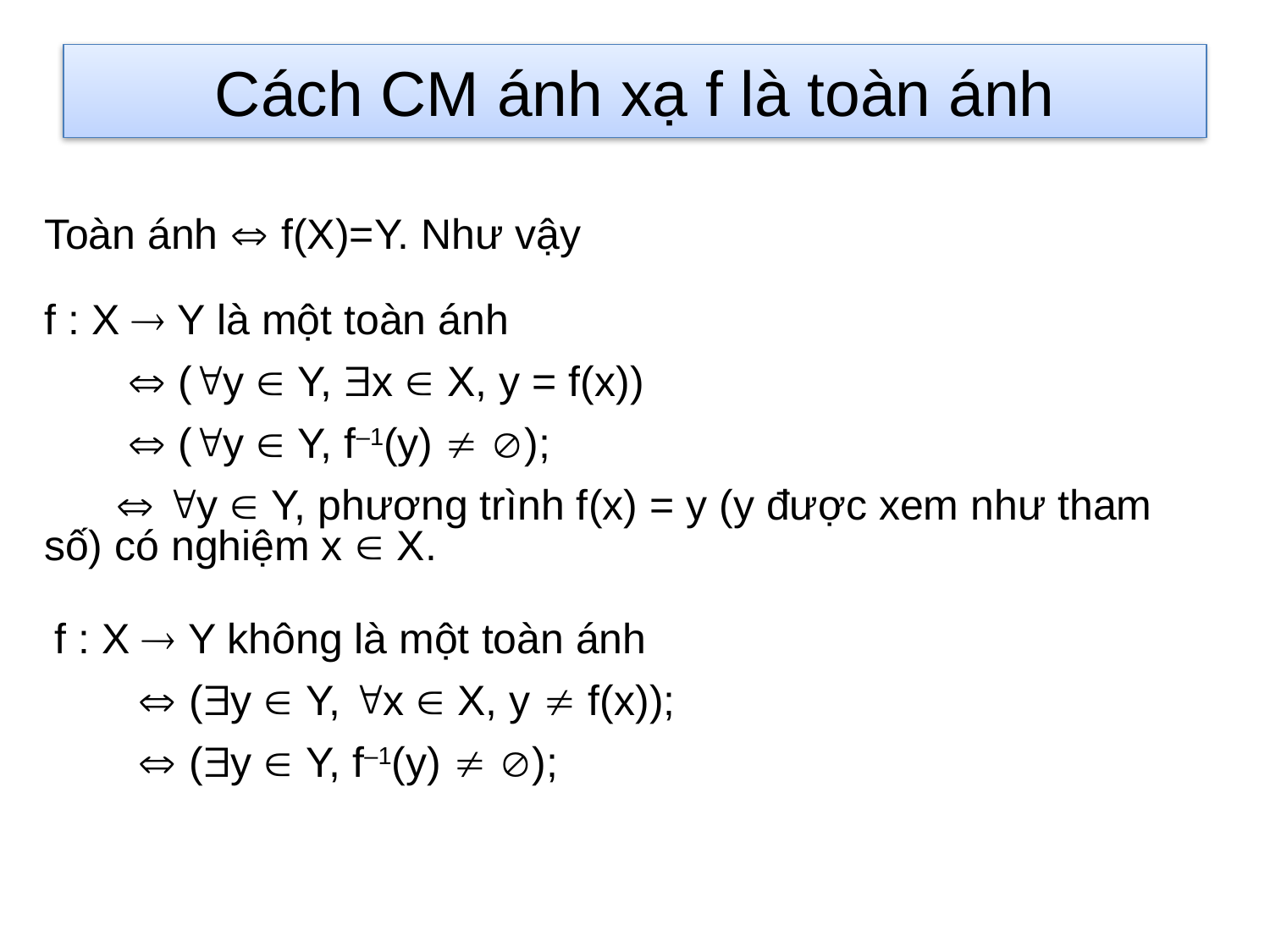

# Cách CM ánh xạ f là toàn ánh
Toàn ánh ⇔ f(X)=Y. Như vậy
f : X → Y là một toàn ánh
       ⇔ (∀y ∈ Y, ∃x ∈ X, y = f(x))
       ⇔ (∀y ∈ Y, f–1(y) ≠ ∅);
      ⇔ ∀y ∈ Y, phương trình f(x) = y (y được xem như tham số) có nghiệm x ∈ X.
f : X → Y không là một toàn ánh
       ⇔ (∃y ∈ Y, ∀x ∈ X, y ≠ f(x));
       ⇔ (∃y ∈ Y, f–1(y) ≠ ∅);